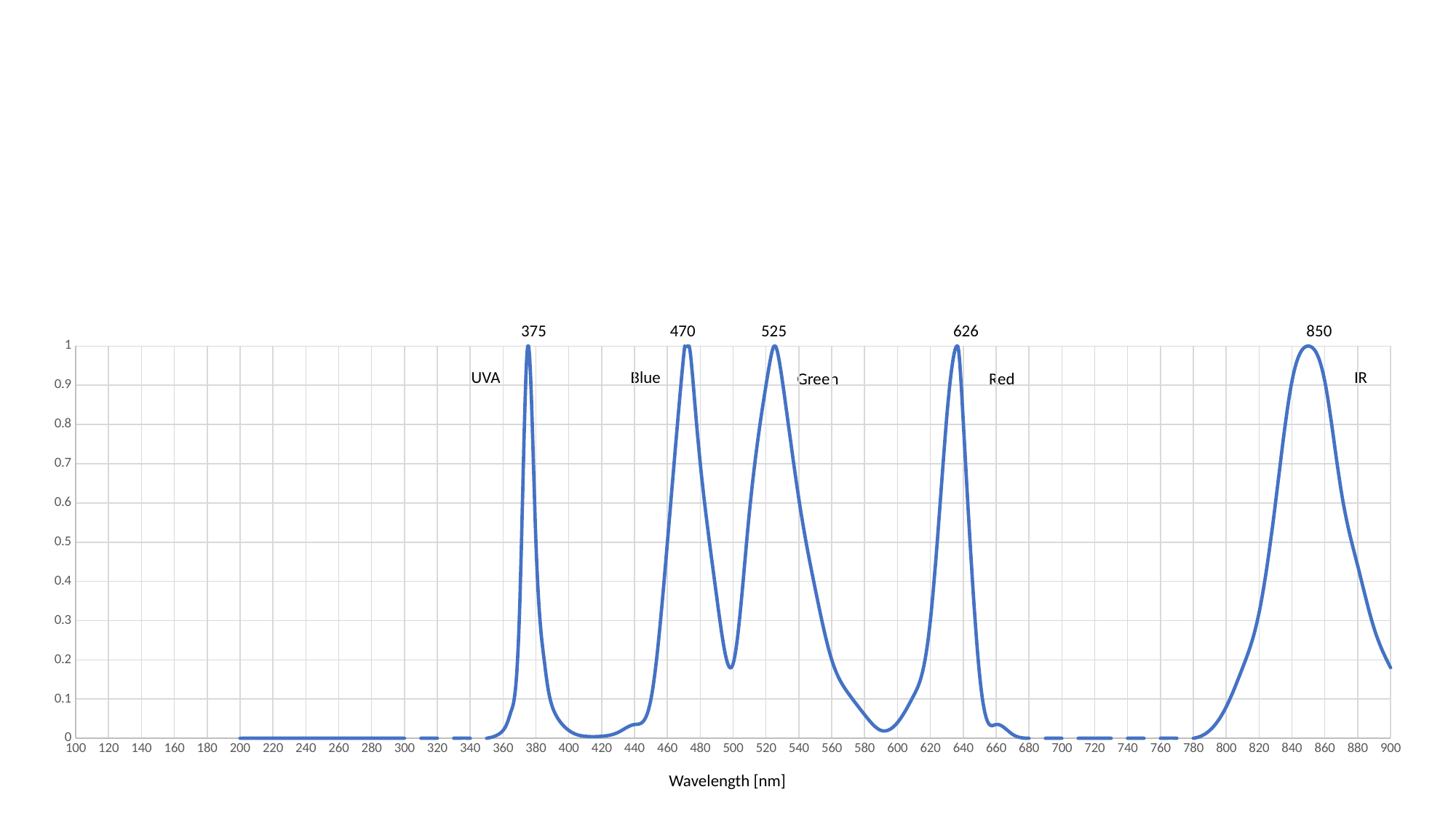

525
626
850
470
375

### Chart

| Category | Intensity |
|---|---|
UVA
Blue
IR
Green
Red
Wavelength [nm]